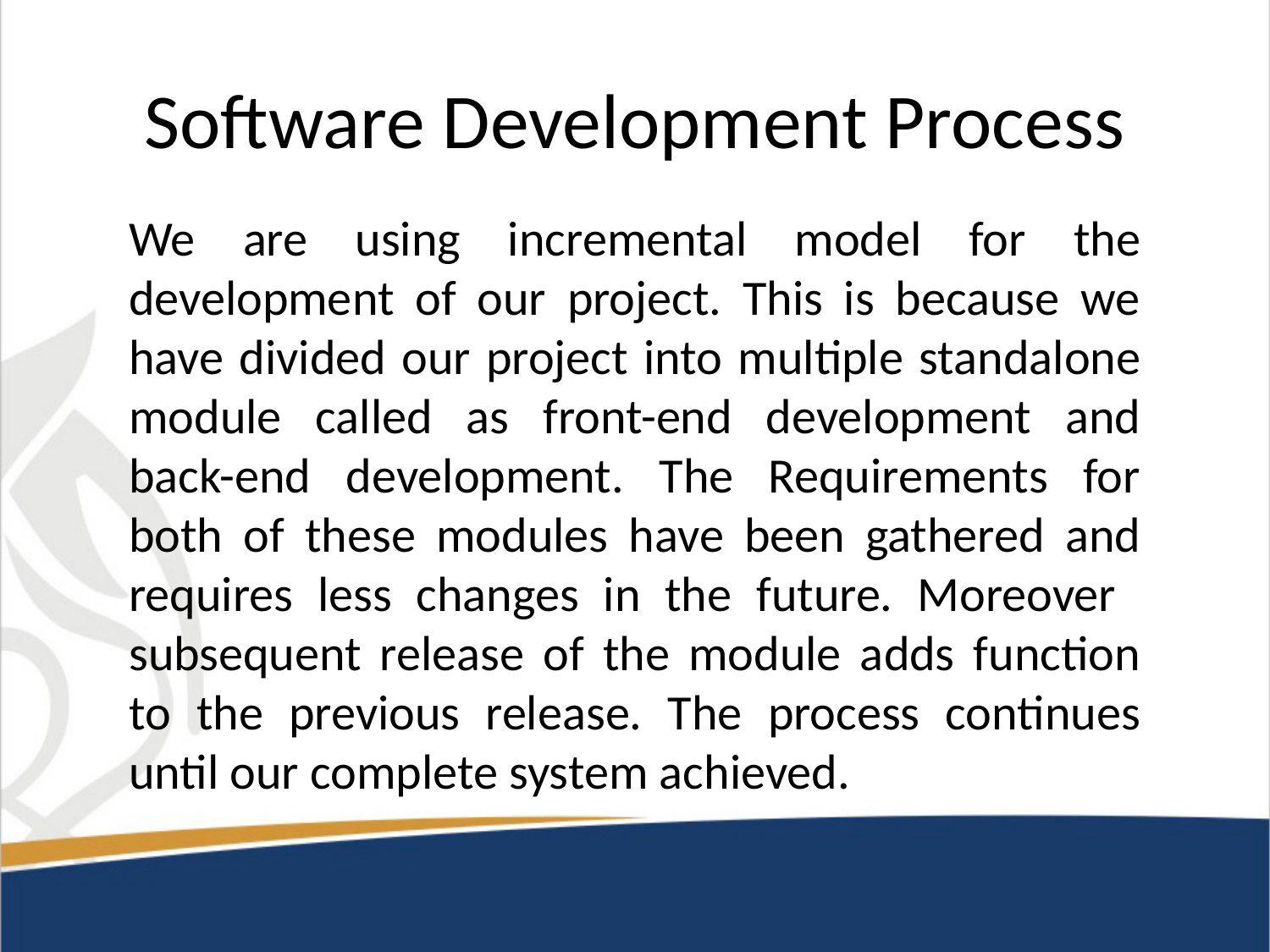

# Software Development Process
We are using incremental model for the development of our project. This is because we have divided our project into multiple standalone module called as front-end development and back-end development. The Requirements for both of these modules have been gathered and requires less changes in the future. Moreover  subsequent release of the module adds function to the previous release. The process continues until our complete system achieved.